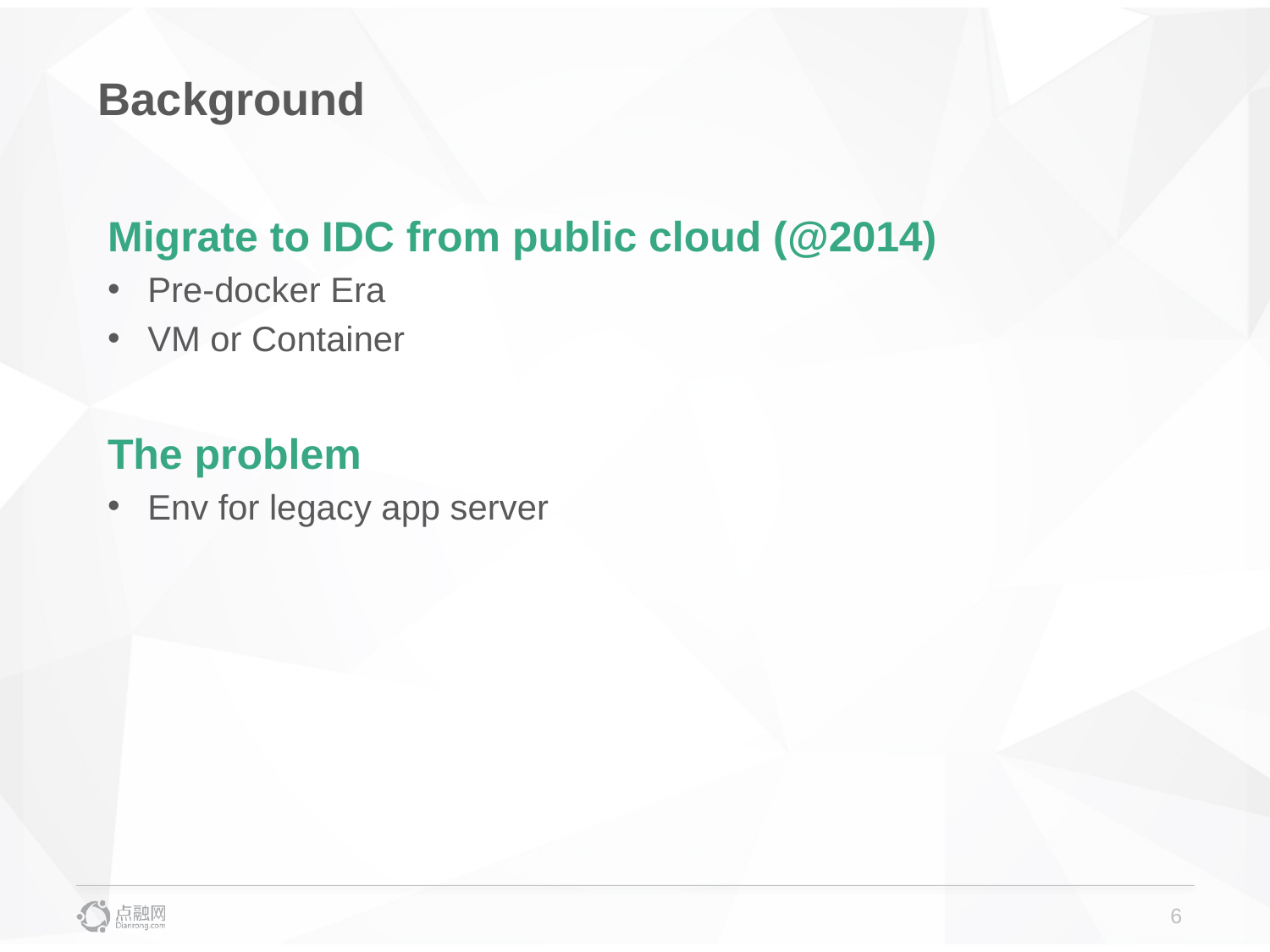

# Background
Migrate to IDC from public cloud (@2014)
Pre-docker Era
VM or Container

The problem
Env for legacy app server